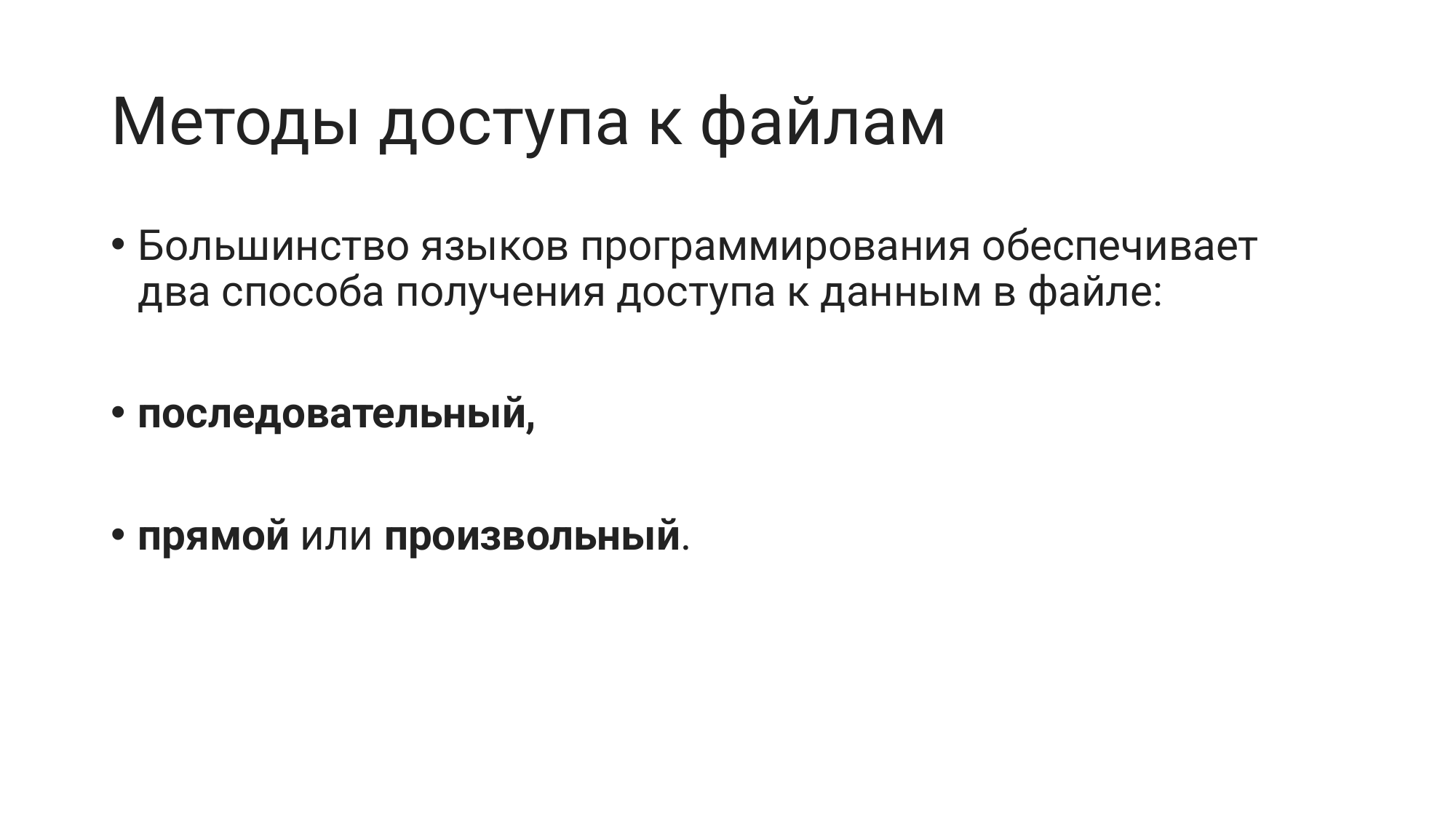

# Методы доступа к файлам
Большинство языков программирования обеспечивает два способа получения доступа к данным в файле:

последовательный,

прямой или произвольный.